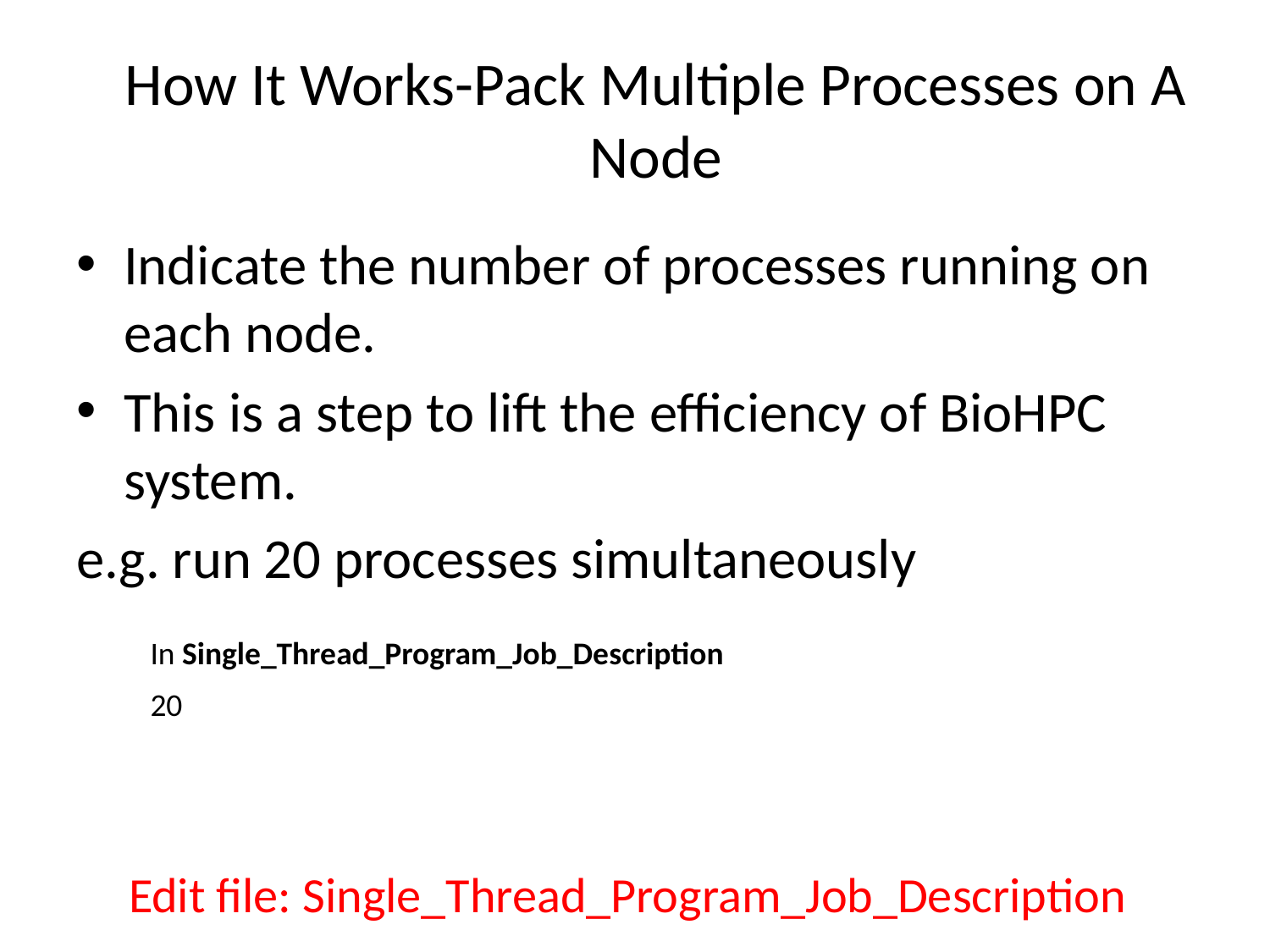

# How It Works-Pack Multiple Processes on A Node
Indicate the number of processes running on each node.
This is a step to lift the efficiency of BioHPC system.
e.g. run 20 processes simultaneously

| In Single\_Thread\_Program\_Job\_Description |
| --- |
| 20 |
Edit file: Single_Thread_Program_Job_Description